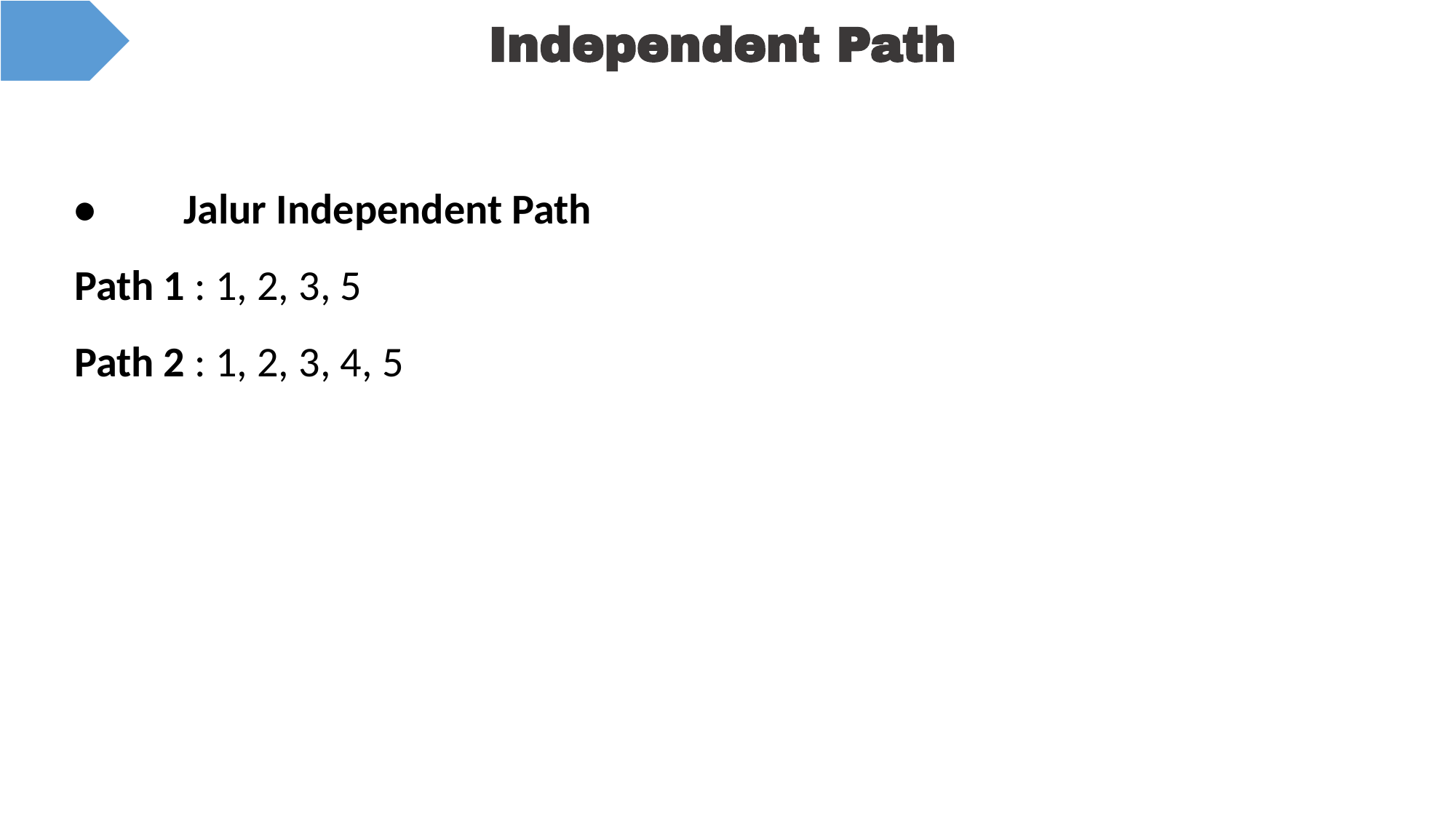

# Independent Path
•	Jalur Independent Path
Path 1 : 1, 2, 3, 5
Path 2 : 1, 2, 3, 4, 5